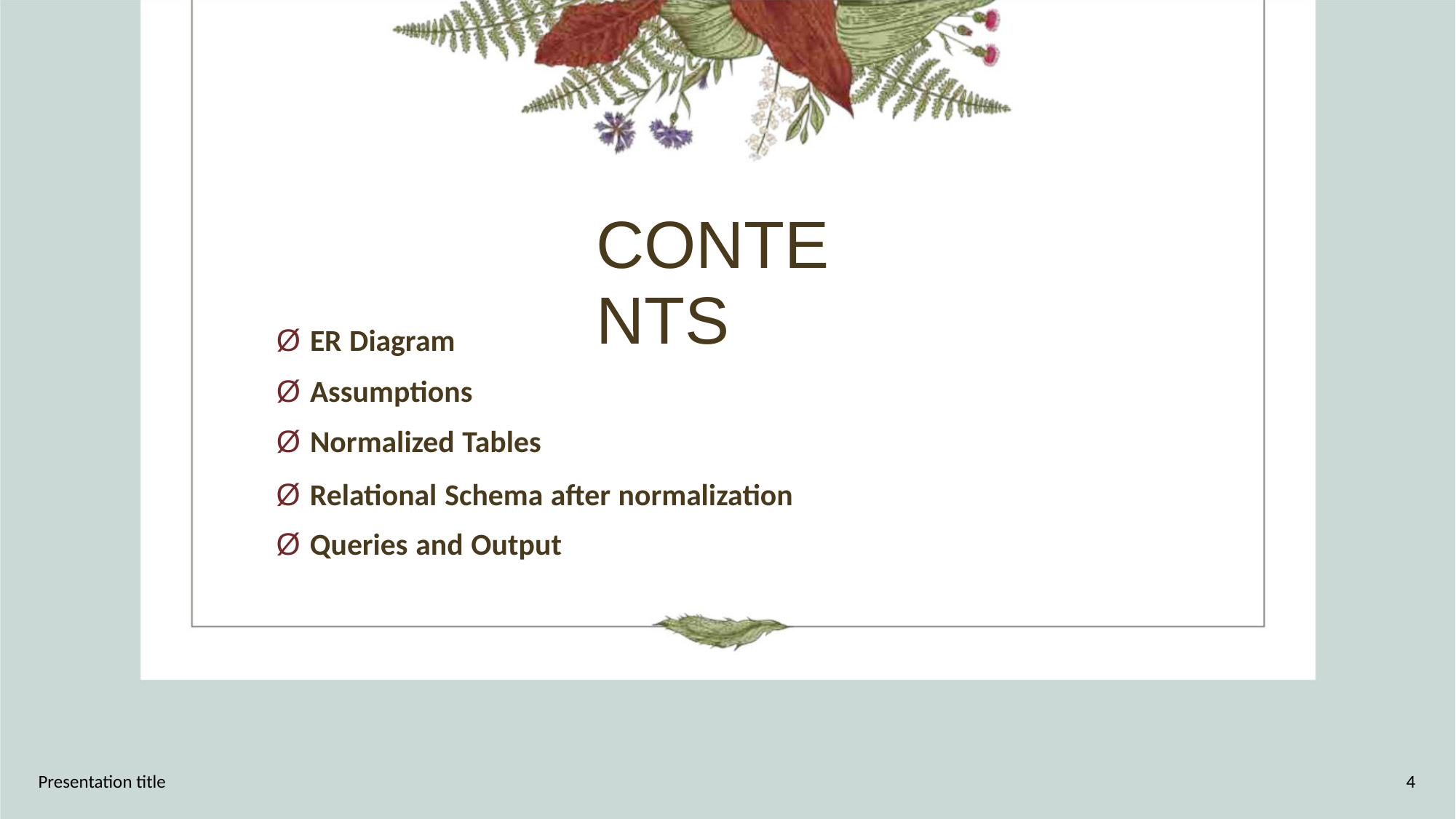

CONTENTS
Ø ER Diagram
Ø Assumptions
Ø Normalized Tables
Ø Relational Schema after normalization
Ø Queries and Output
Presentation title
4